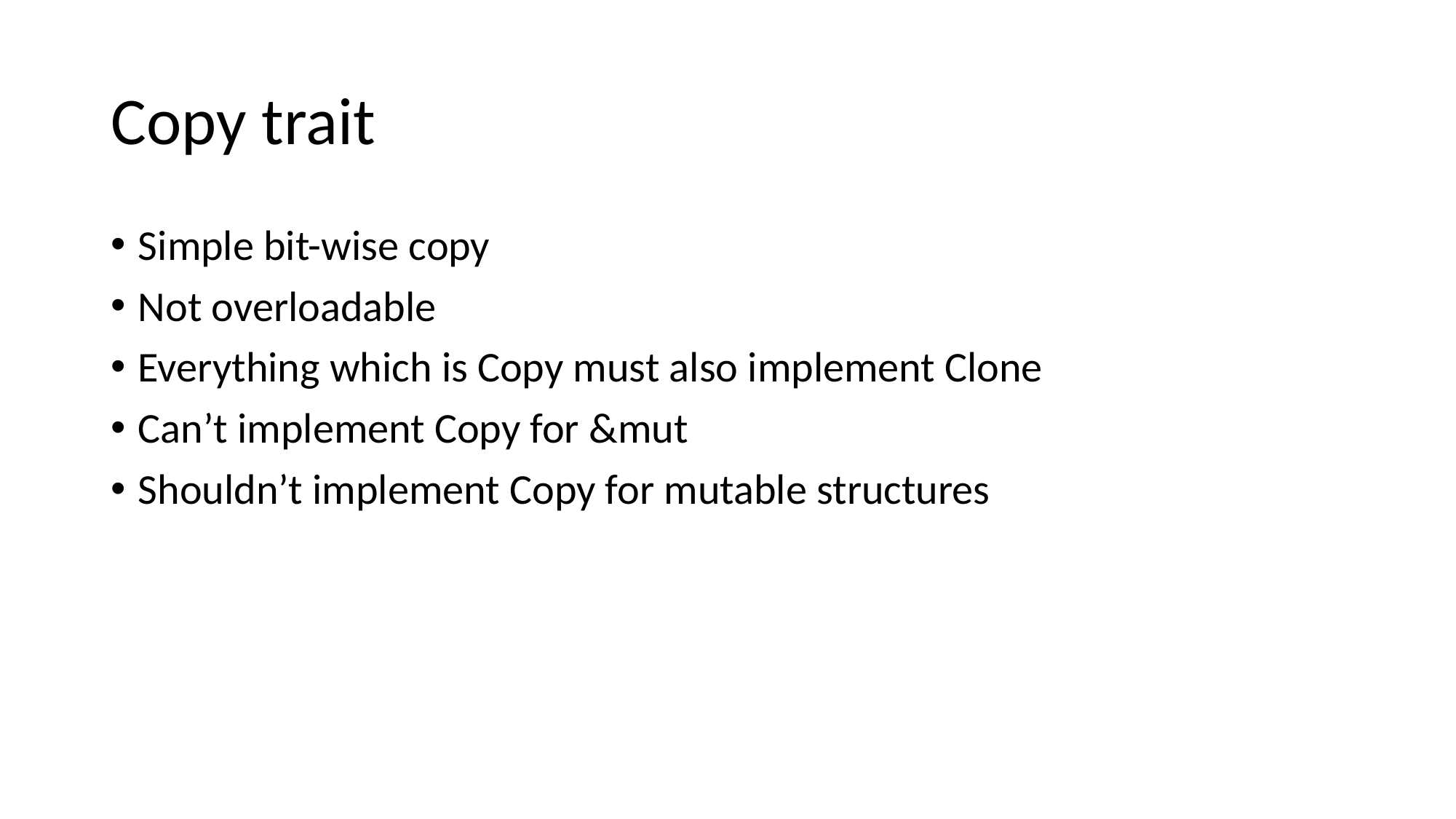

# Copy trait
Simple bit-wise copy
Not overloadable
Everything which is Copy must also implement Clone
Can’t implement Copy for &mut
Shouldn’t implement Copy for mutable structures